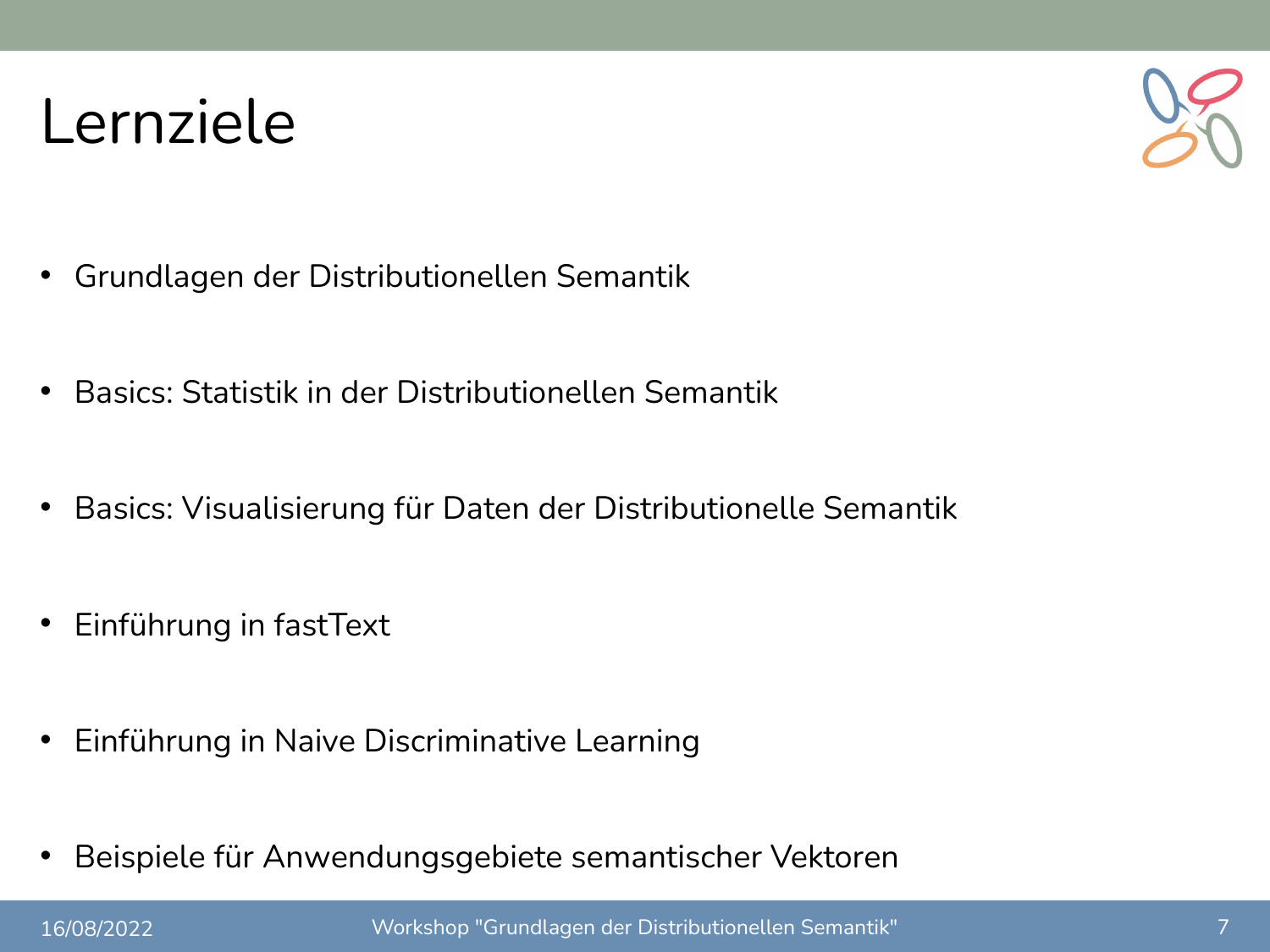

# Lernziele
Grundlagen der Distributionellen Semantik
Basics: Statistik in der Distributionellen Semantik
Basics: Visualisierung für Daten der Distributionelle Semantik
Einführung in fastText
Einführung in Naive Discriminative Learning
Beispiele für Anwendungsgebiete semantischer Vektoren

16/08/2022
Workshop "Grundlagen der Distributionellen Semantik"
7